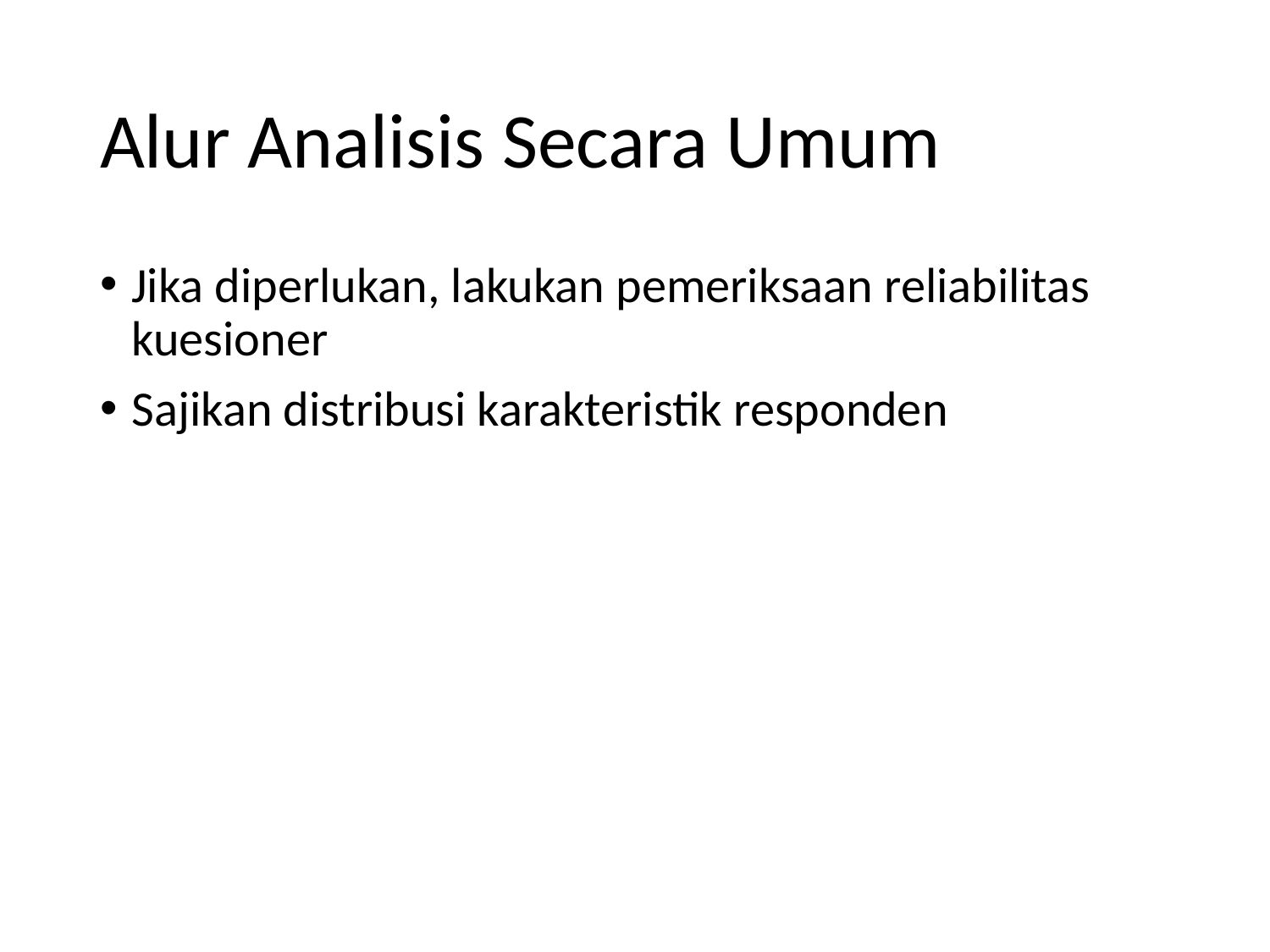

# Alur Analisis Secara Umum
Jika diperlukan, lakukan pemeriksaan reliabilitas kuesioner
Sajikan distribusi karakteristik responden